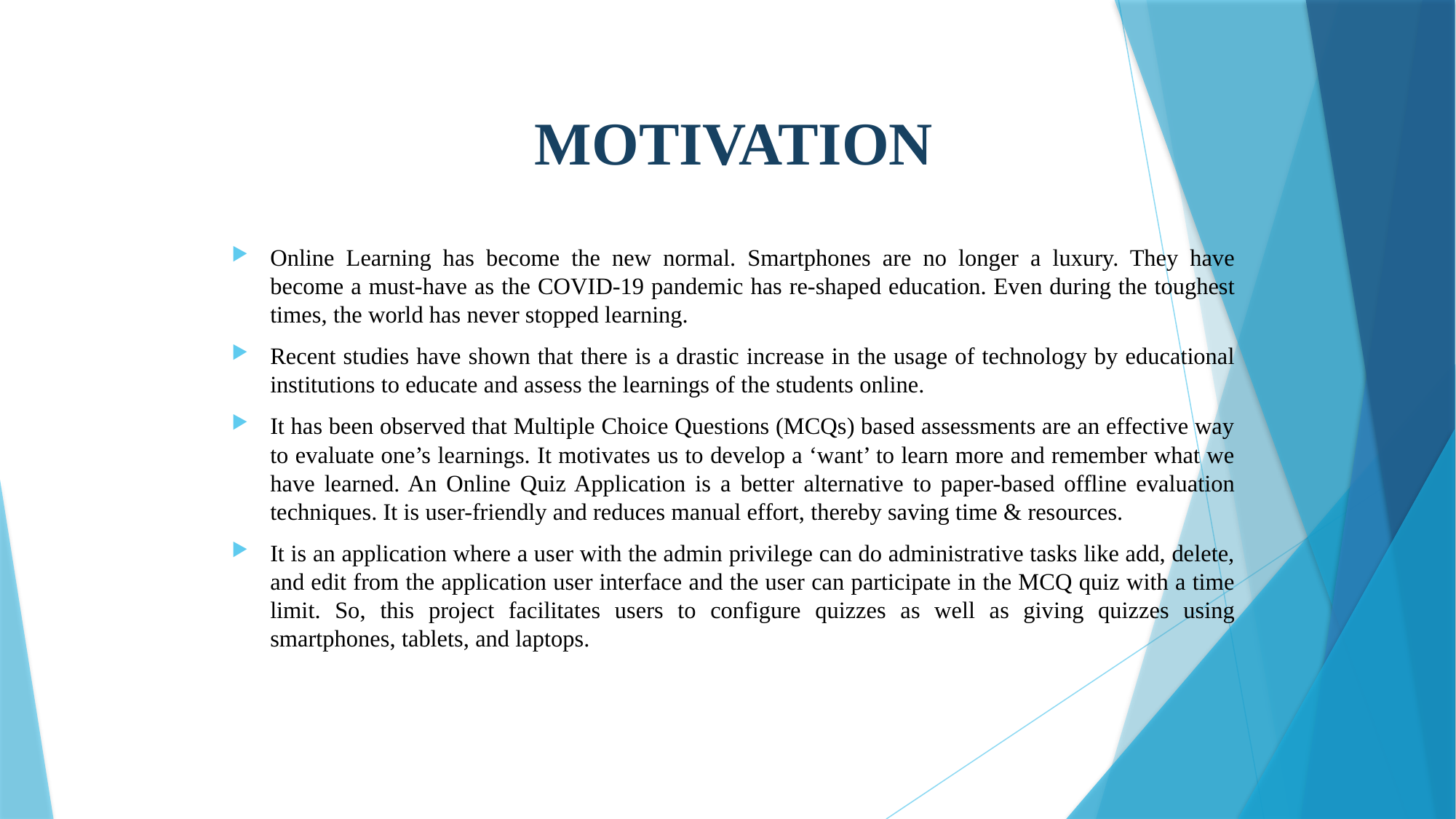

# MOTIVATION
Online Learning has become the new normal. Smartphones are no longer a luxury. They have become a must-have as the COVID-19 pandemic has re-shaped education. Even during the toughest times, the world has never stopped learning.
Recent studies have shown that there is a drastic increase in the usage of technology by educational institutions to educate and assess the learnings of the students online.
It has been observed that Multiple Choice Questions (MCQs) based assessments are an effective way to evaluate one’s learnings. It motivates us to develop a ‘want’ to learn more and remember what we have learned. An Online Quiz Application is a better alternative to paper-based offline evaluation techniques. It is user-friendly and reduces manual effort, thereby saving time & resources.
It is an application where a user with the admin privilege can do administrative tasks like add, delete, and edit from the application user interface and the user can participate in the MCQ quiz with a time limit. So, this project facilitates users to configure quizzes as well as giving quizzes using smartphones, tablets, and laptops.